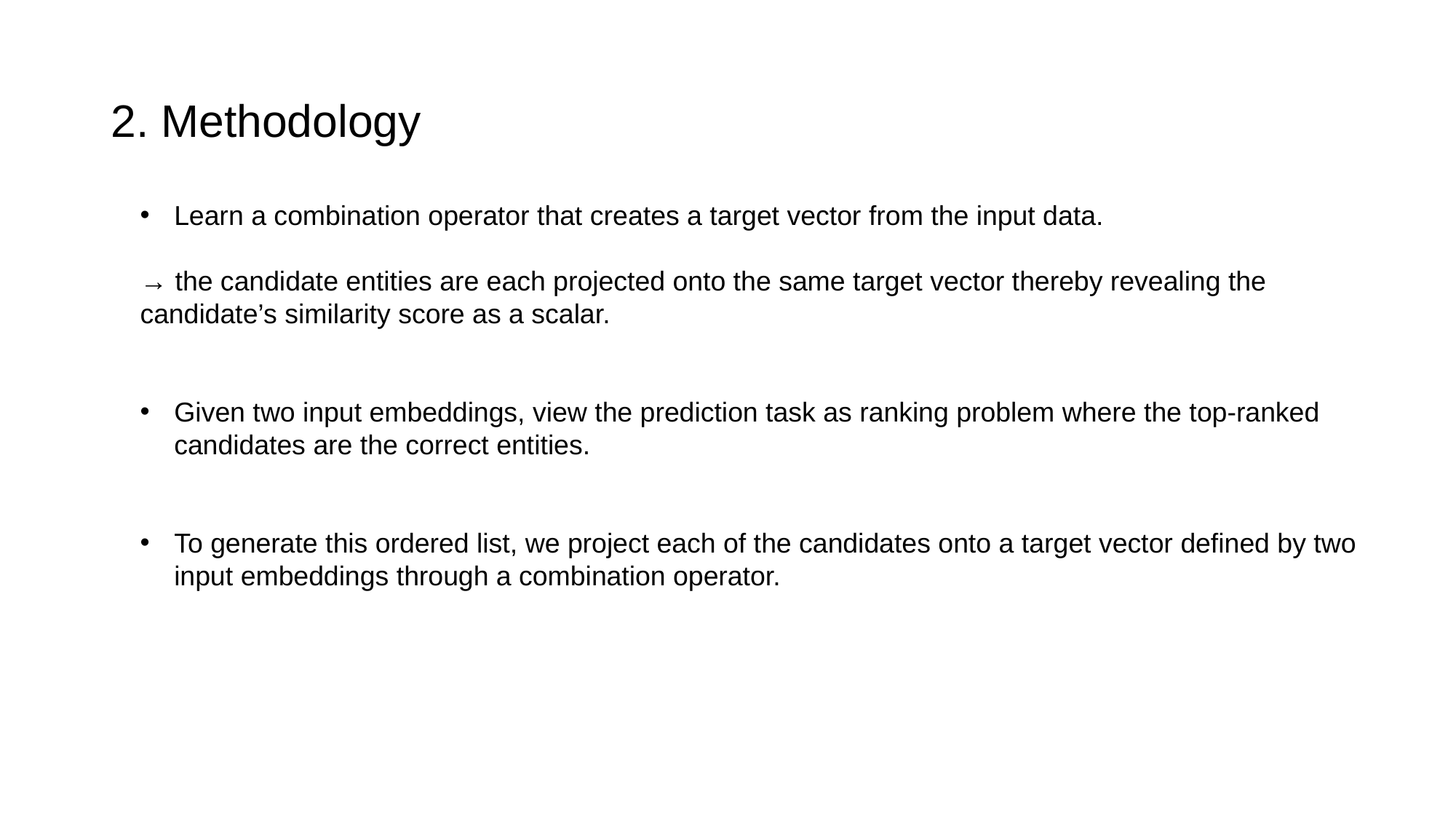

# 2. Methodology
Learn a combination operator that creates a target vector from the input data.

→ the candidate entities are each projected onto the same target vector thereby revealing the candidate’s similarity score as a scalar.

Given two input embeddings, view the prediction task as ranking problem where the top-ranked candidates are the correct entities.

To generate this ordered list, we project each of the candidates onto a target vector defined by two input embeddings through a combination operator.